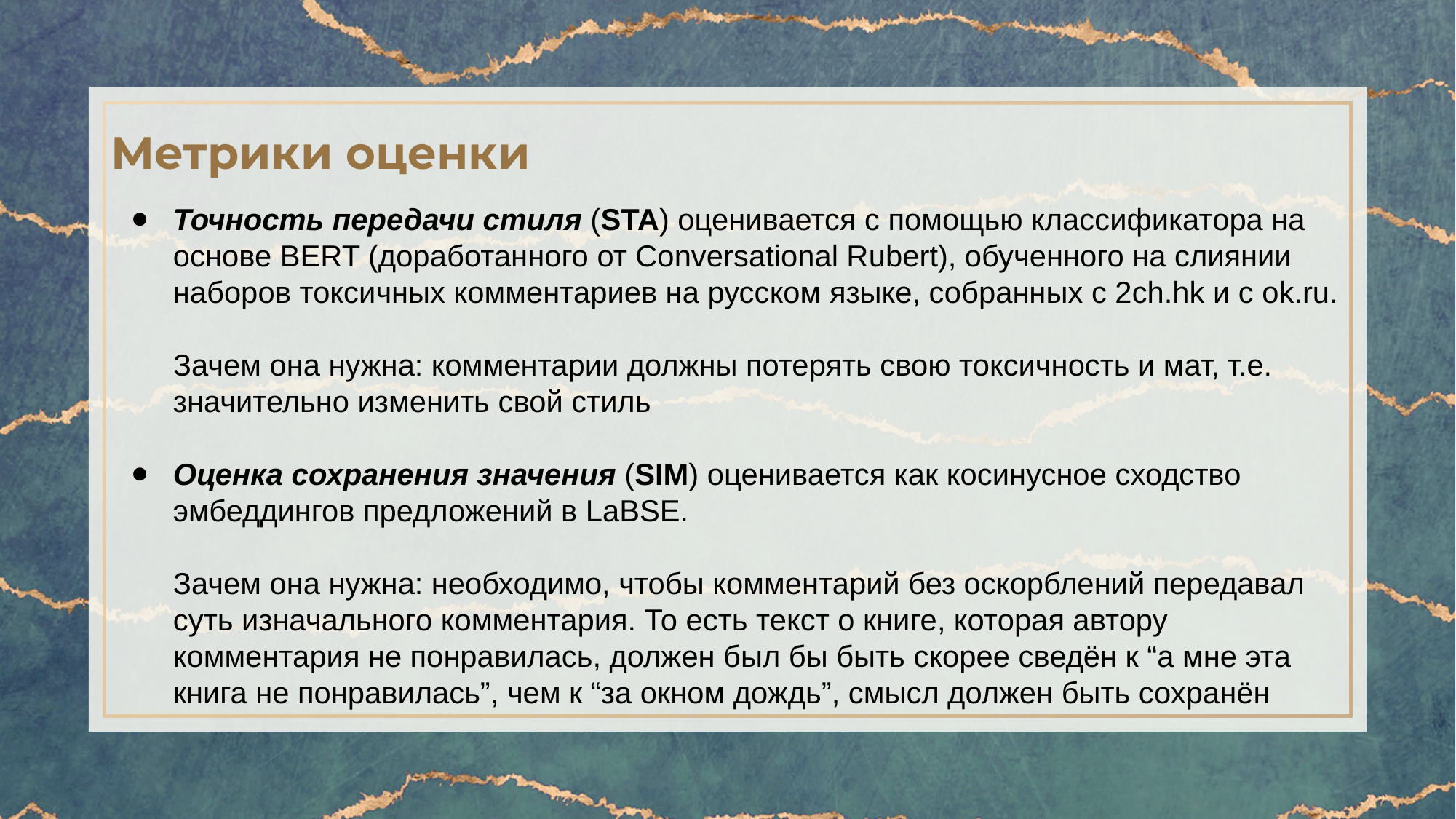

Метрики оценки
Точность передачи стиля (STA) оценивается с помощью классификатора на основе BERT (доработанного от Conversational Rubert), обученного на слиянии наборов токсичных комментариев на русском языке, собранных с 2ch.hk и с ok.ru.

Зачем она нужна: комментарии должны потерять свою токсичность и мат, т.е. значительно изменить свой стиль

Оценка сохранения значения (SIM) оценивается как косинусное сходство эмбеддингов предложений в LaBSE.

Зачем она нужна: необходимо, чтобы комментарий без оскорблений передавал суть изначального комментария. То есть текст о книге, которая автору комментария не понравилась, должен был бы быть скорее сведён к “а мне эта книга не понравилась”, чем к “за окном дождь”, смысл должен быть сохранён